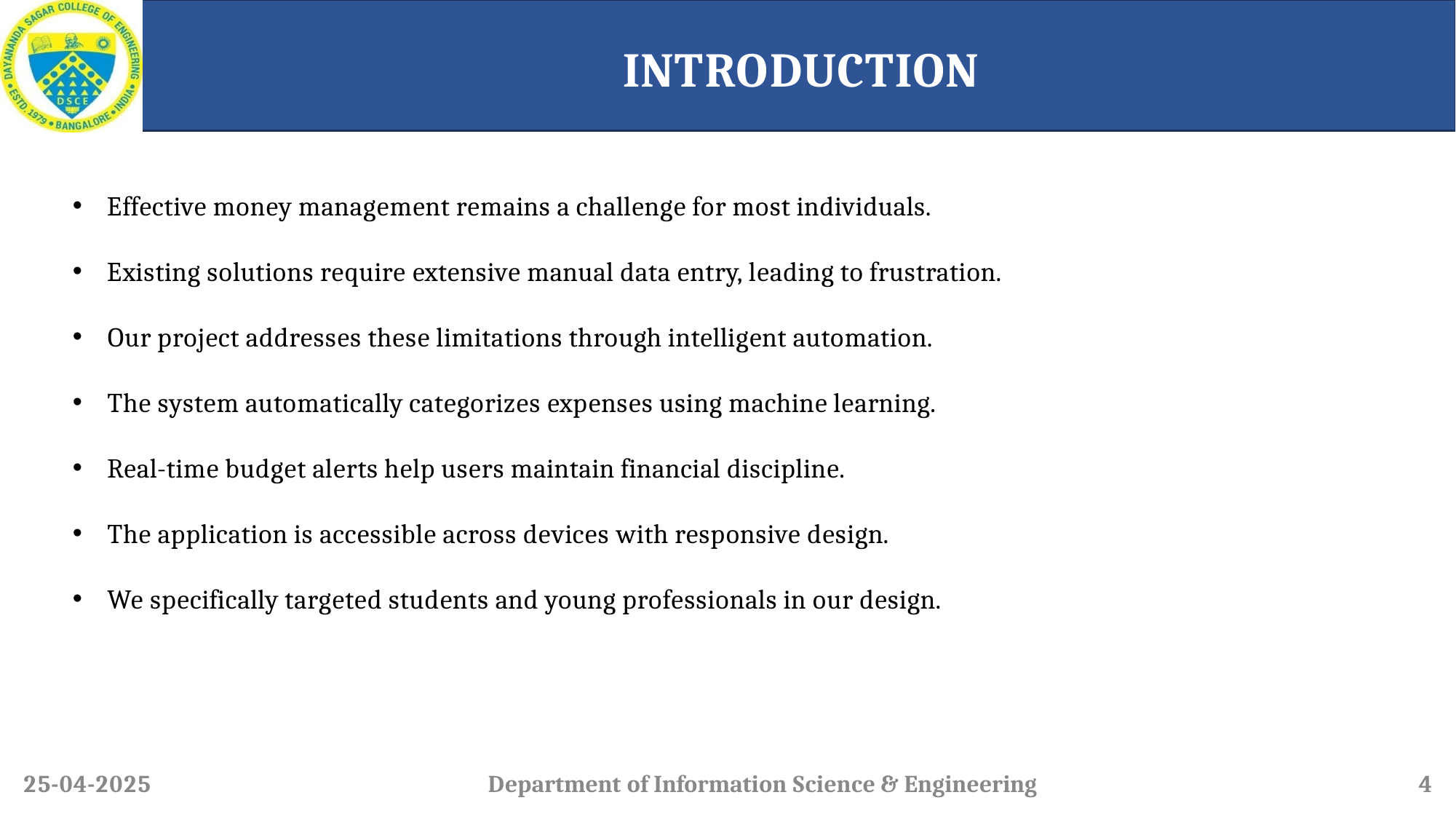

# INTRODUCTION
Effective money management remains a challenge for most individuals.

Existing solutions require extensive manual data entry, leading to frustration.

Our project addresses these limitations through intelligent automation.

The system automatically categorizes expenses using machine learning.

Real-time budget alerts help users maintain financial discipline.

The application is accessible across devices with responsive design.

We specifically targeted students and young professionals in our design.
25-04-2025
Department of Information Science & Engineering
4